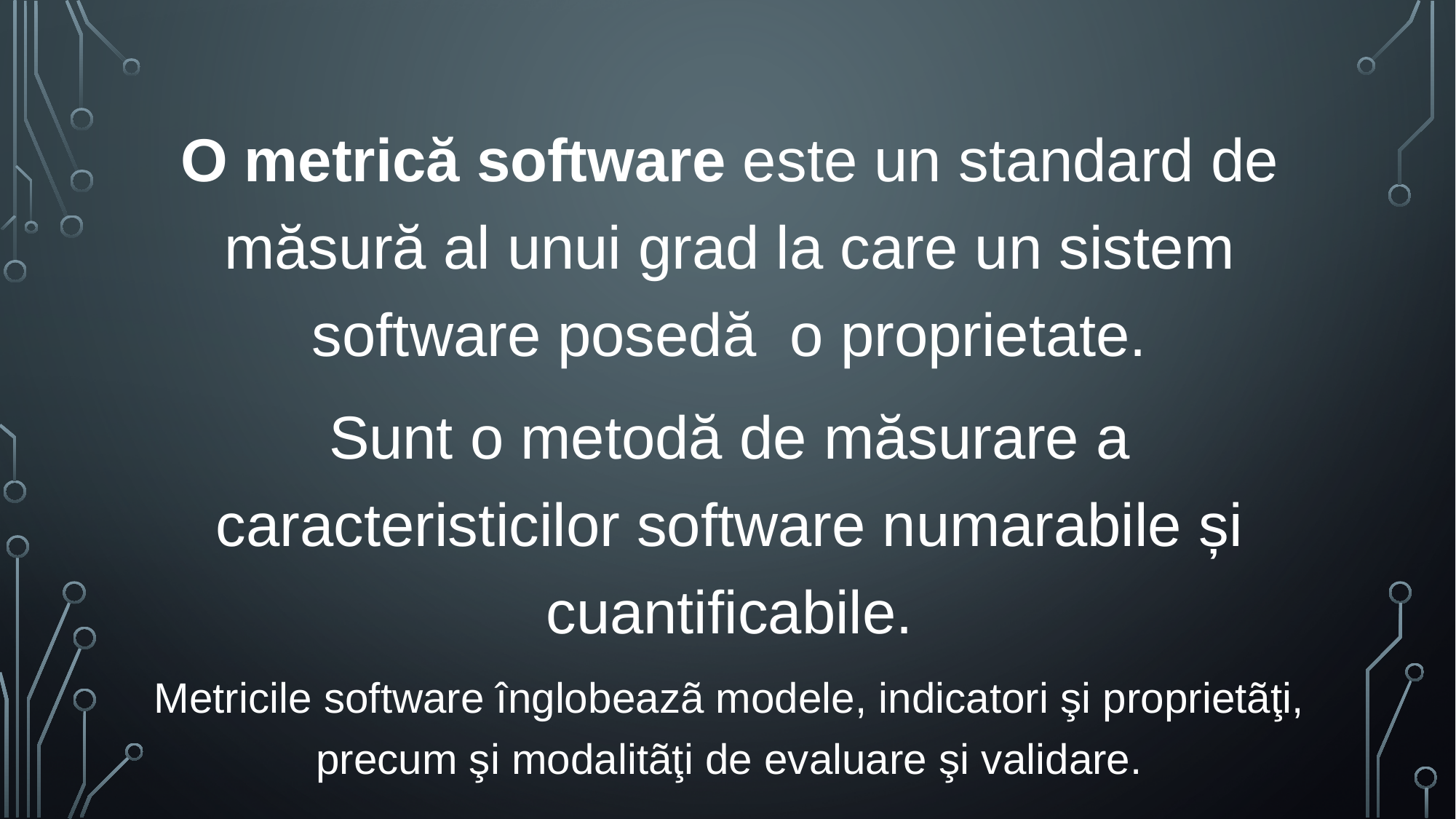

O metrică software este un standard de măsură al unui grad la care un sistem software posedă  o proprietate.
Sunt o metodă de măsurare a caracteristicilor software numarabile și cuantificabile.
Metricile software înglobeazã modele, indicatori şi proprietãţi, precum şi modalitãţi de evaluare şi validare.